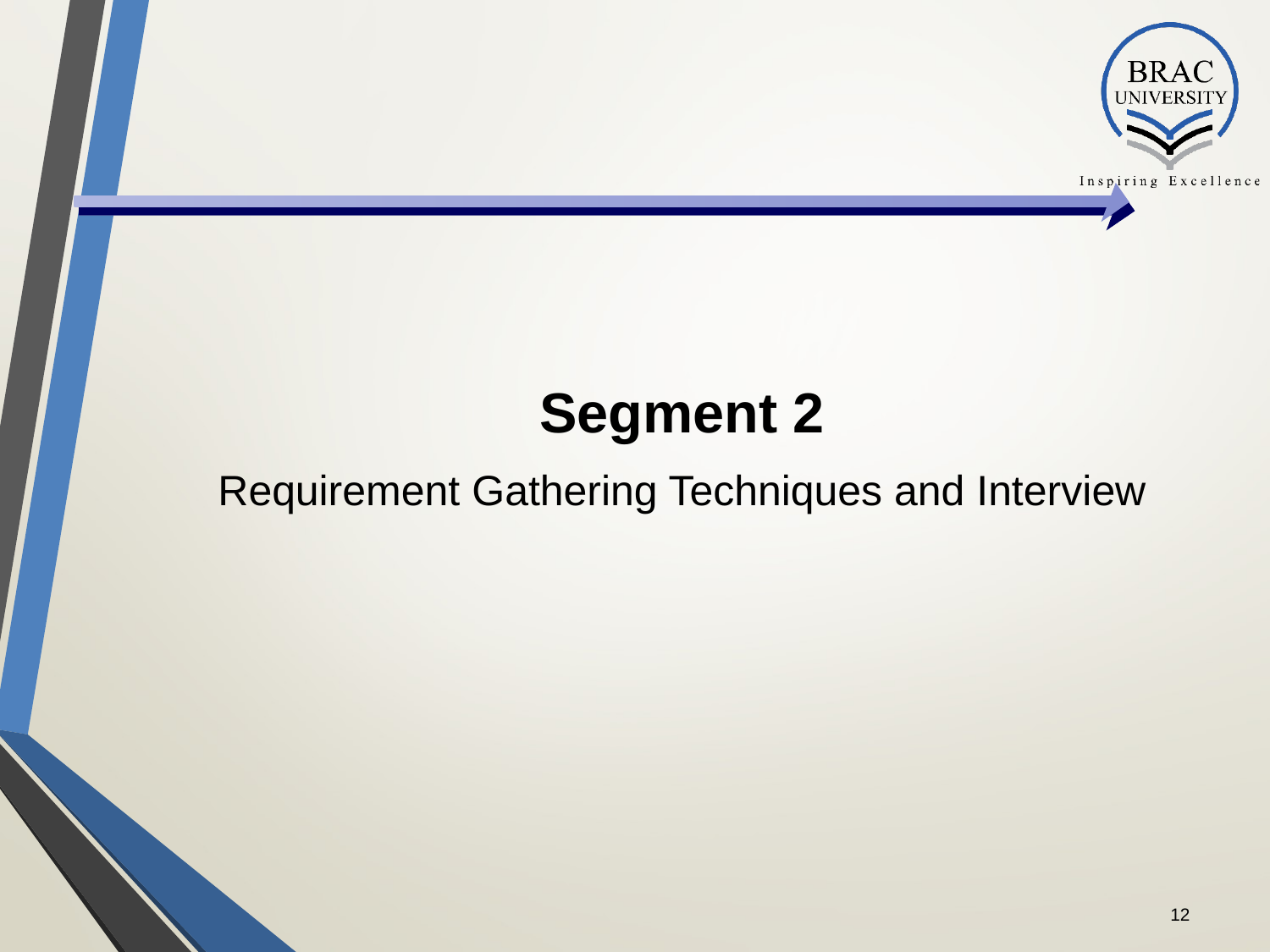

#
Segment 2
Requirement Gathering Techniques and Interview
12